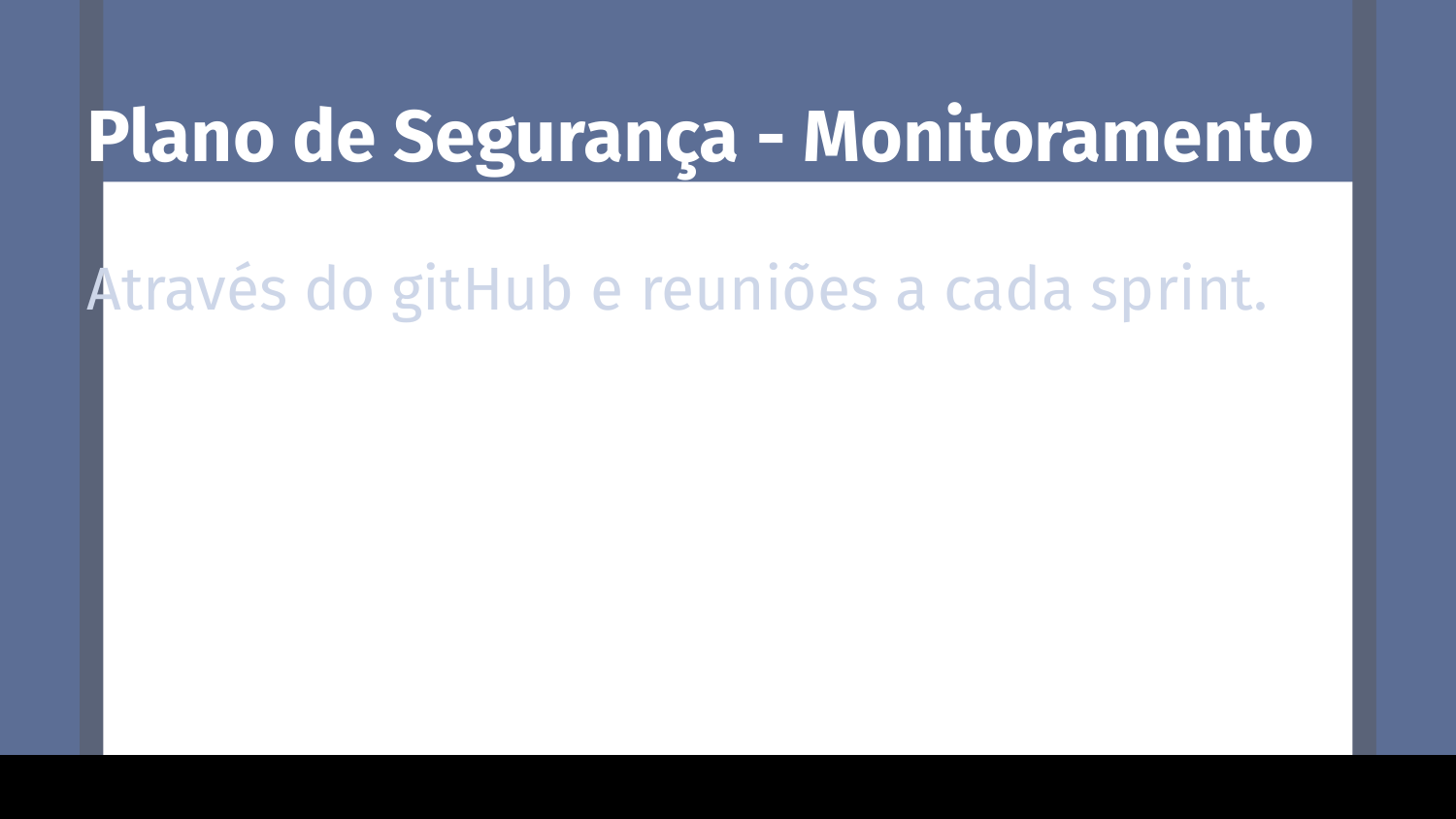

Plano de Segurança - Monitoramento

Através do gitHub e reuniões a cada sprint.